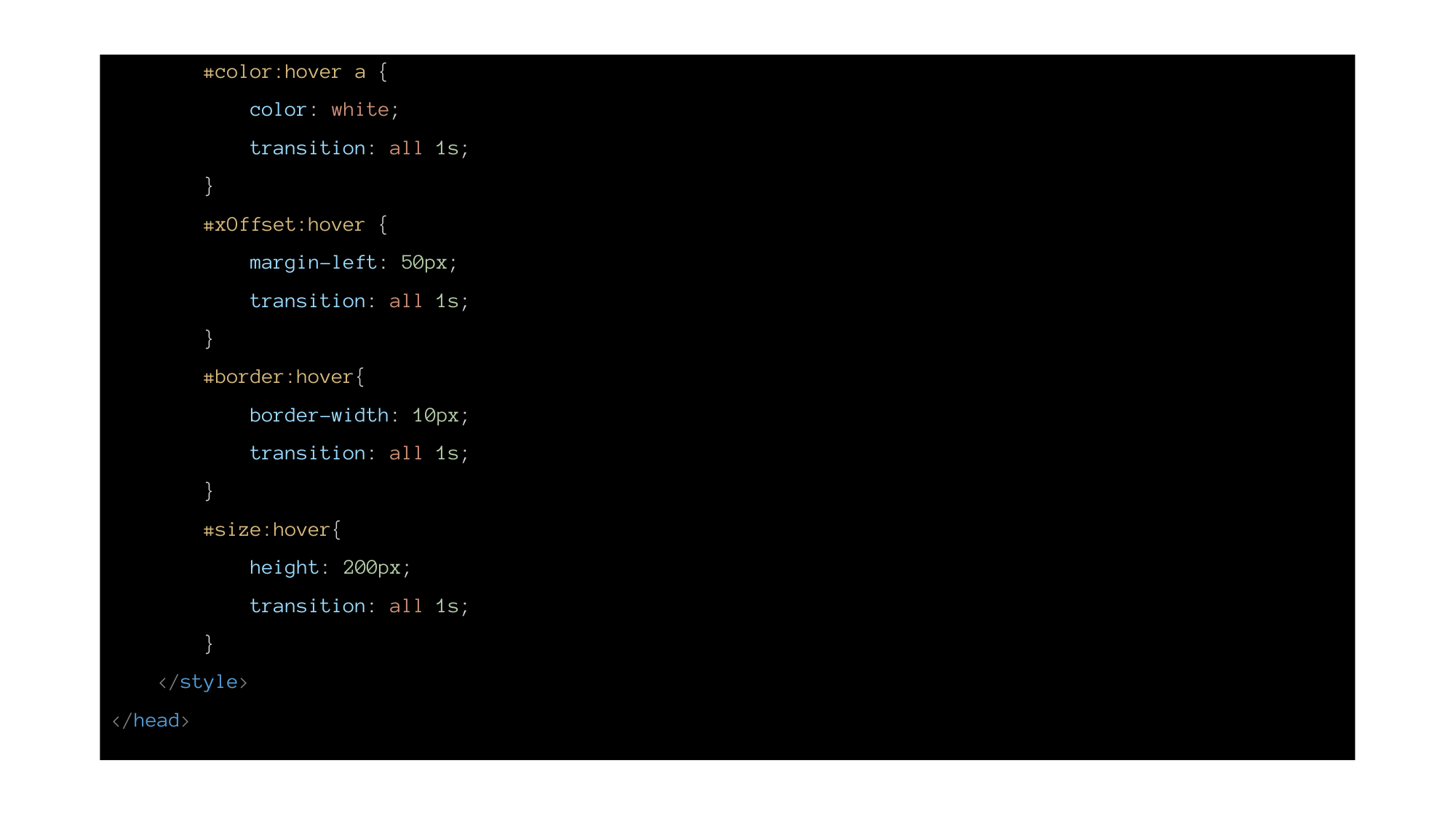

#color:hover a {
            color: white;
            transition: all 1s;
        }
        #xOffset:hover {
            margin-left: 50px;
            transition: all 1s;
        }
        #border:hover{
            border-width: 10px;
            transition: all 1s;
        }
        #size:hover{
            height: 200px;
            transition: all 1s;
        }
    </style>
</head>